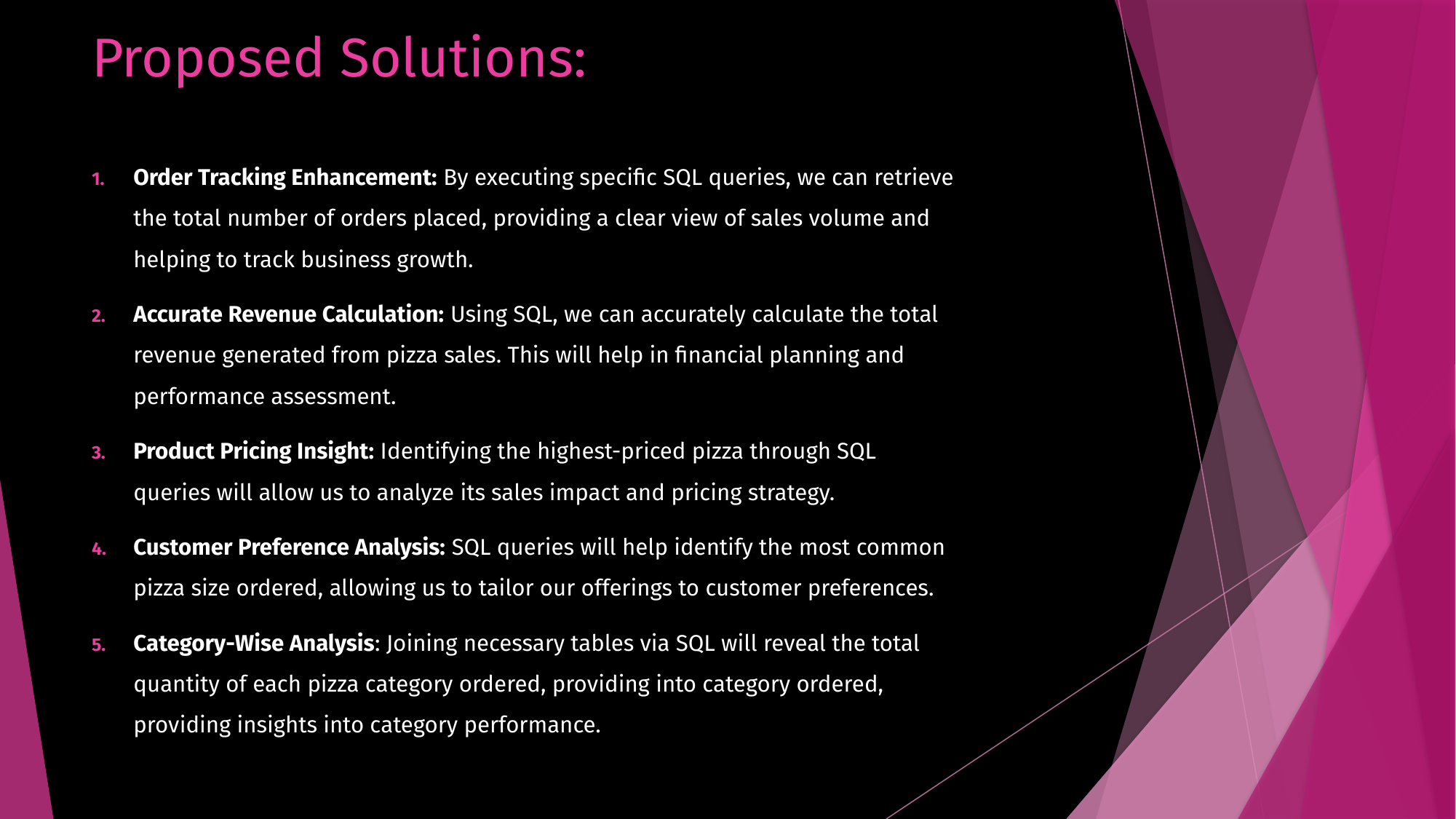

# Proposed Solutions:
Order Tracking Enhancement: By executing specific SQL queries, we can retrieve the total number of orders placed, providing a clear view of sales volume and helping to track business growth.
Accurate Revenue Calculation: Using SQL, we can accurately calculate the total revenue generated from pizza sales. This will help in financial planning and performance assessment.
Product Pricing Insight: Identifying the highest-priced pizza through SQL queries will allow us to analyze its sales impact and pricing strategy.
Customer Preference Analysis: SQL queries will help identify the most common pizza size ordered, allowing us to tailor our offerings to customer preferences.
Category-Wise Analysis: Joining necessary tables via SQL will reveal the total quantity of each pizza category ordered, providing into category ordered, providing insights into category performance.